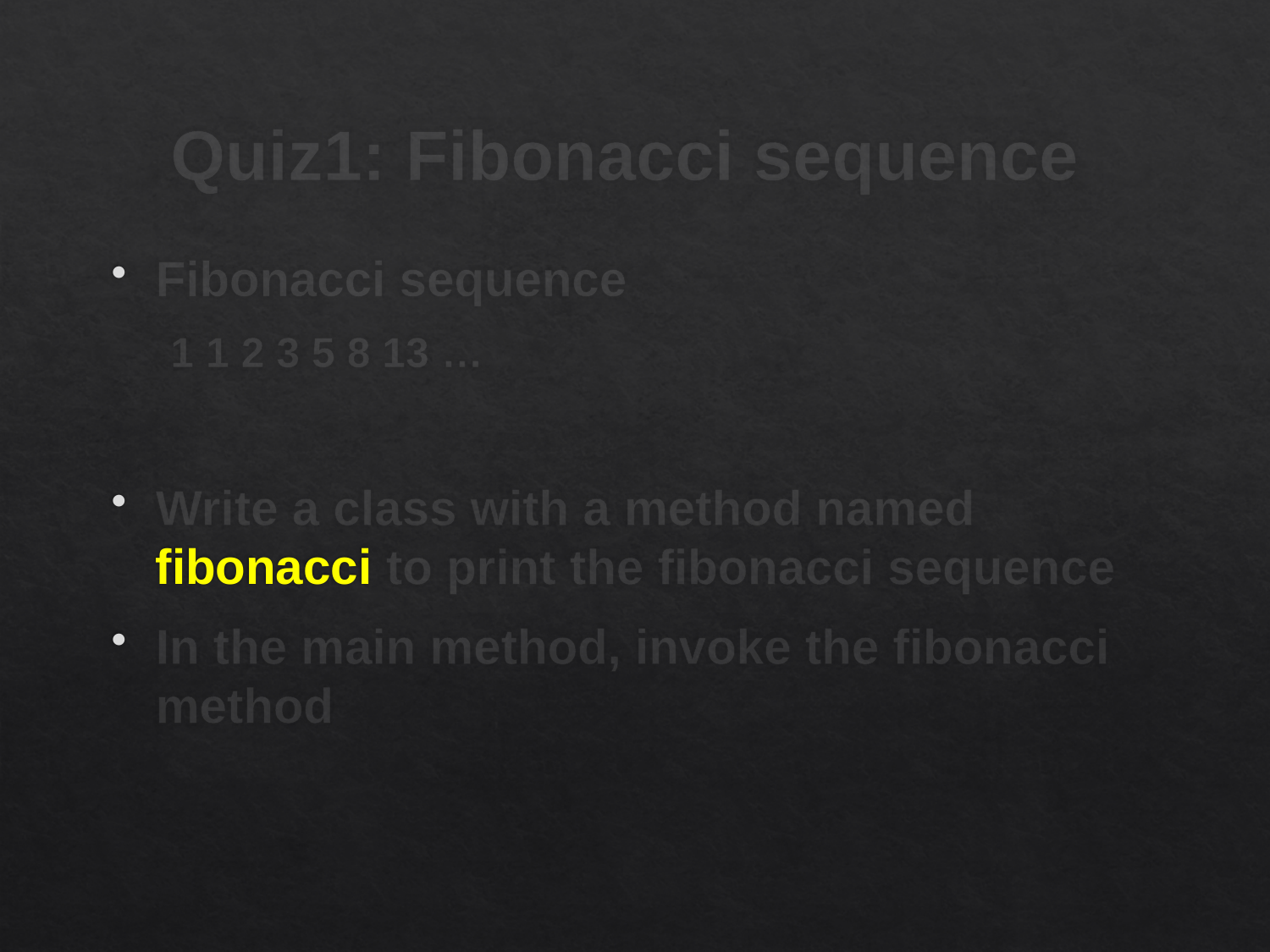

# Quiz1: Fibonacci sequence
Fibonacci sequence
1 1 2 3 5 8 13 …

Write a class with a method named fibonacci to print the fibonacci sequence
In the main method, invoke the fibonacci method